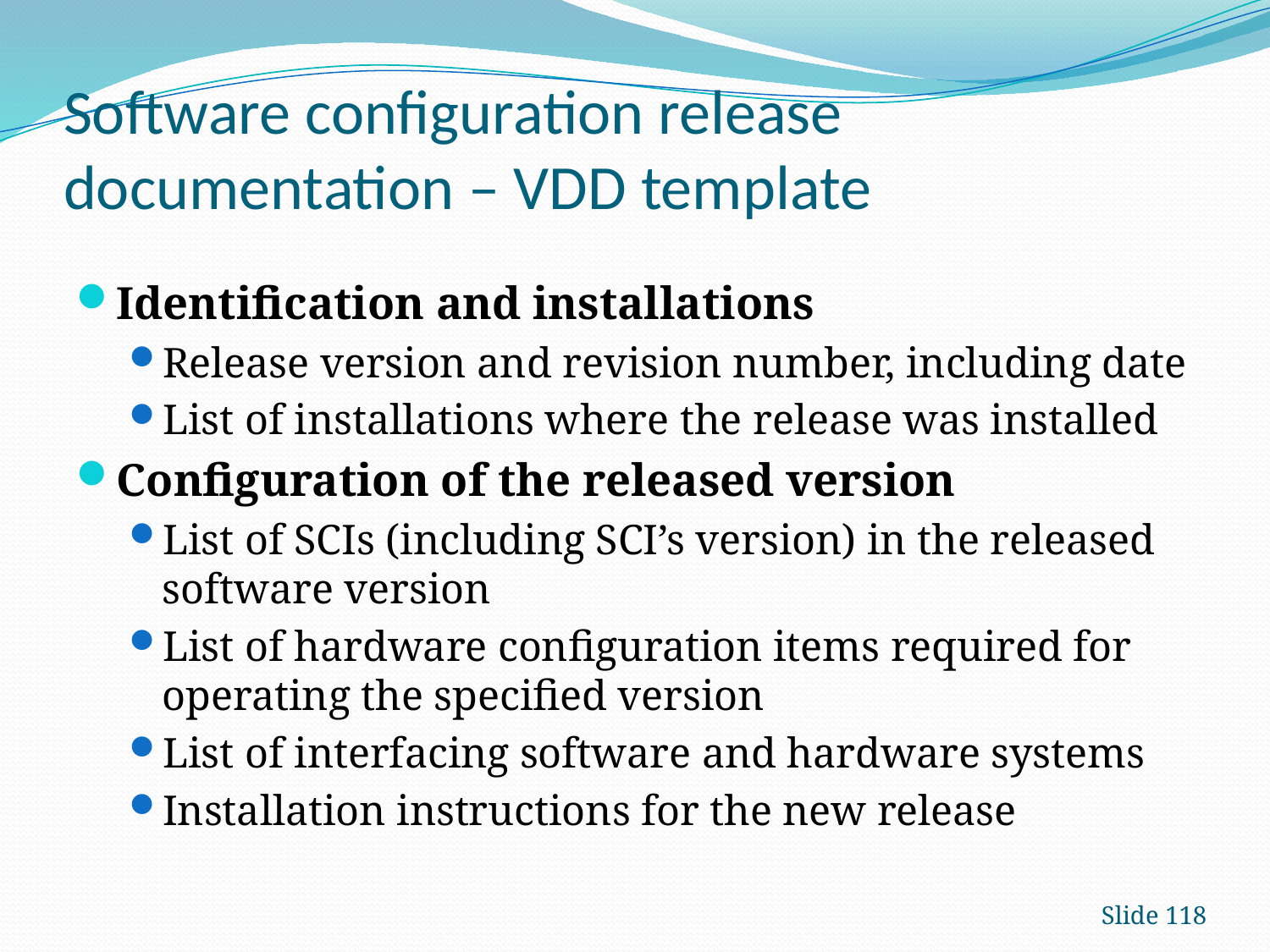

# Software configuration release documentation – VDD template
Identification and installations
Release version and revision number, including date
List of installations where the release was installed
Configuration of the released version
List of SCIs (including SCI’s version) in the released
software version
List of hardware configuration items required for operating the specified version
List of interfacing software and hardware systems
Installation instructions for the new release
Slide 118